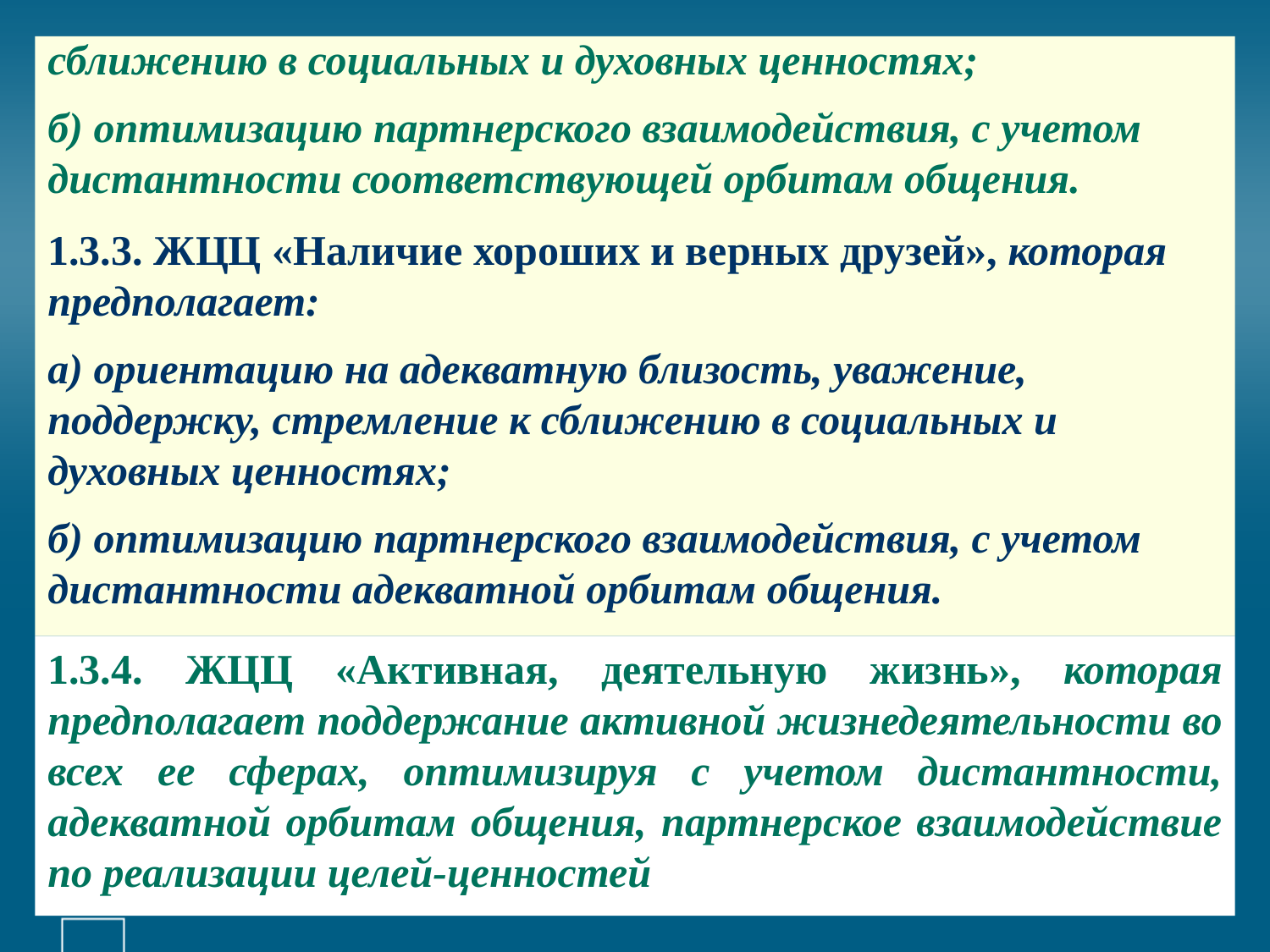

# сближению в социальных и духовных ценностях; б) оптимизацию партнерского взаимодействия, с учетом дистантности соответствующей орбитам общения. 1.3.3. ЖЦЦ «Наличие хороших и верных друзей», которая предполагает: а) ориентацию на адекватную близость, уважение, поддержку, стремление к сближению в социальных и духовных ценностях; б) оптимизацию партнерского взаимодействия, с учетом дистантности адекватной орбитам общения.
1.3.4. ЖЦЦ «Активная, деятельную жизнь», которая предполагает поддержание активной жизнедеятельности во всех ее сферах, оптимизируя с учетом дистантности, адекватной орбитам общения, партнерское взаимодействие по реализации целей-ценностей